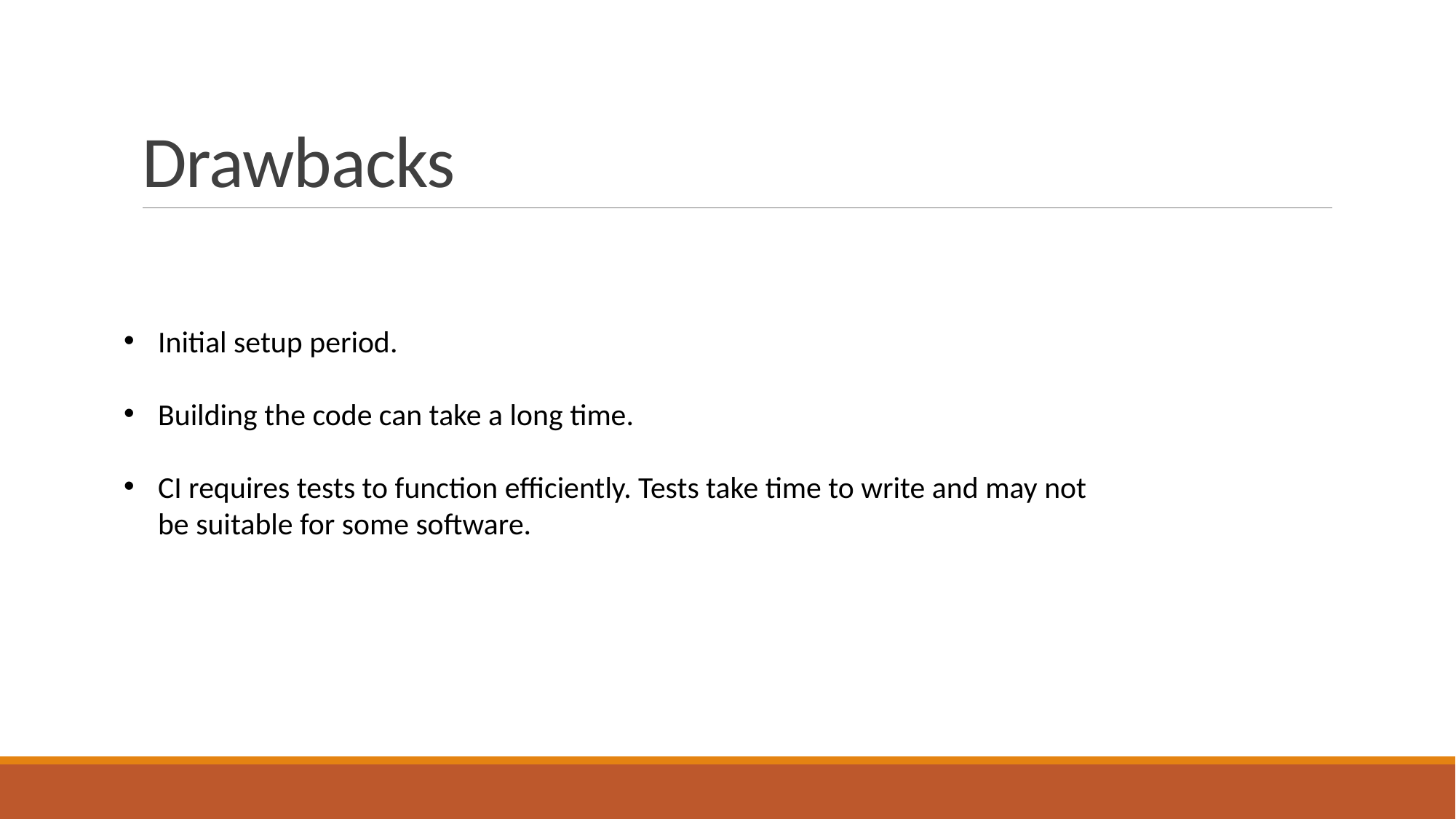

# Drawbacks
Initial setup period.

Building the code can take a long time.

CI requires tests to function efficiently. Tests take time to write and may not be suitable for some software.